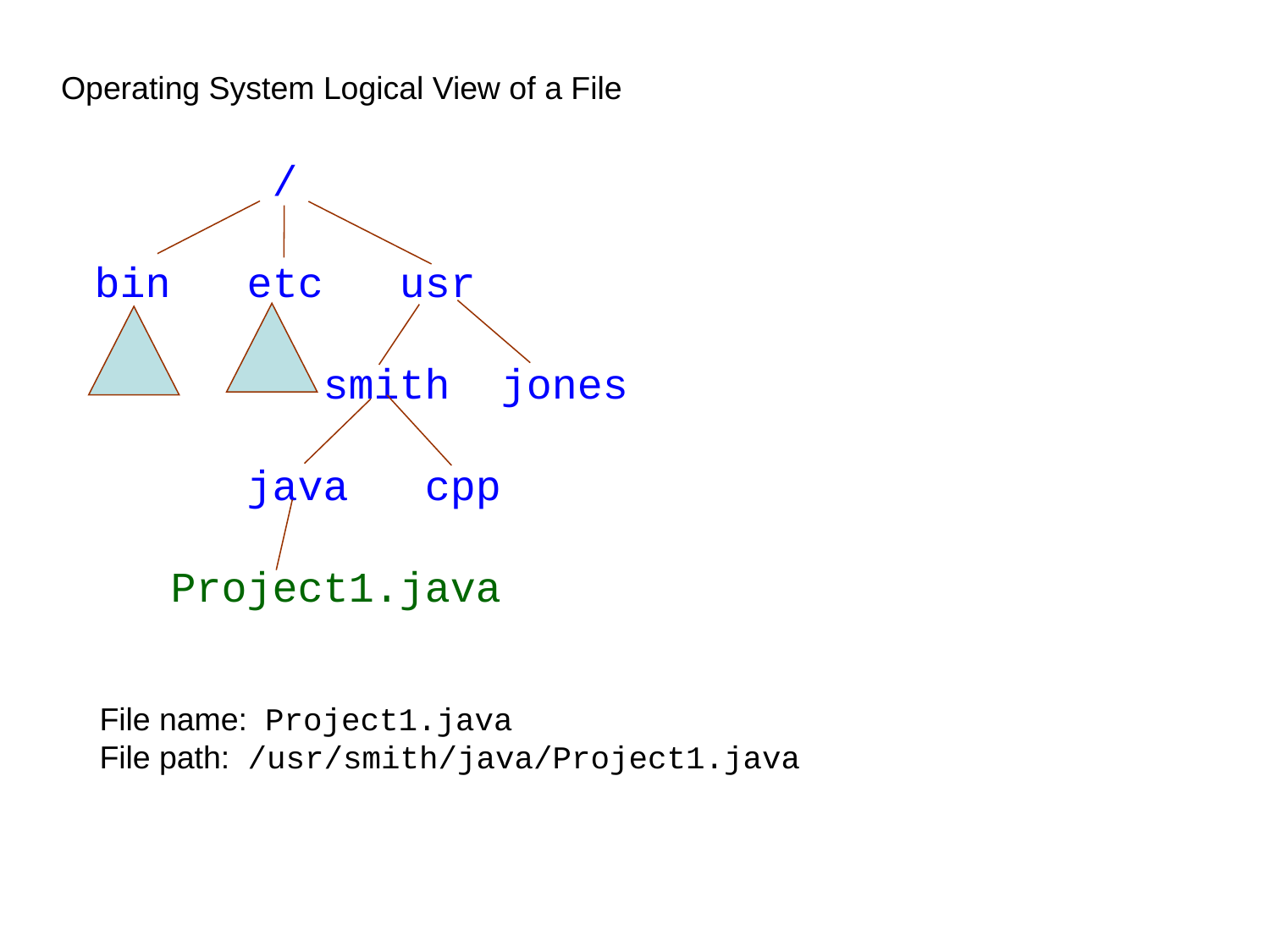

Operating System Logical View of a File
       /

bin   etc   usr

         smith  jones

      java   cpp

   Project1.java

File name:  Project1.java
File path:  /usr/smith/java/Project1.java